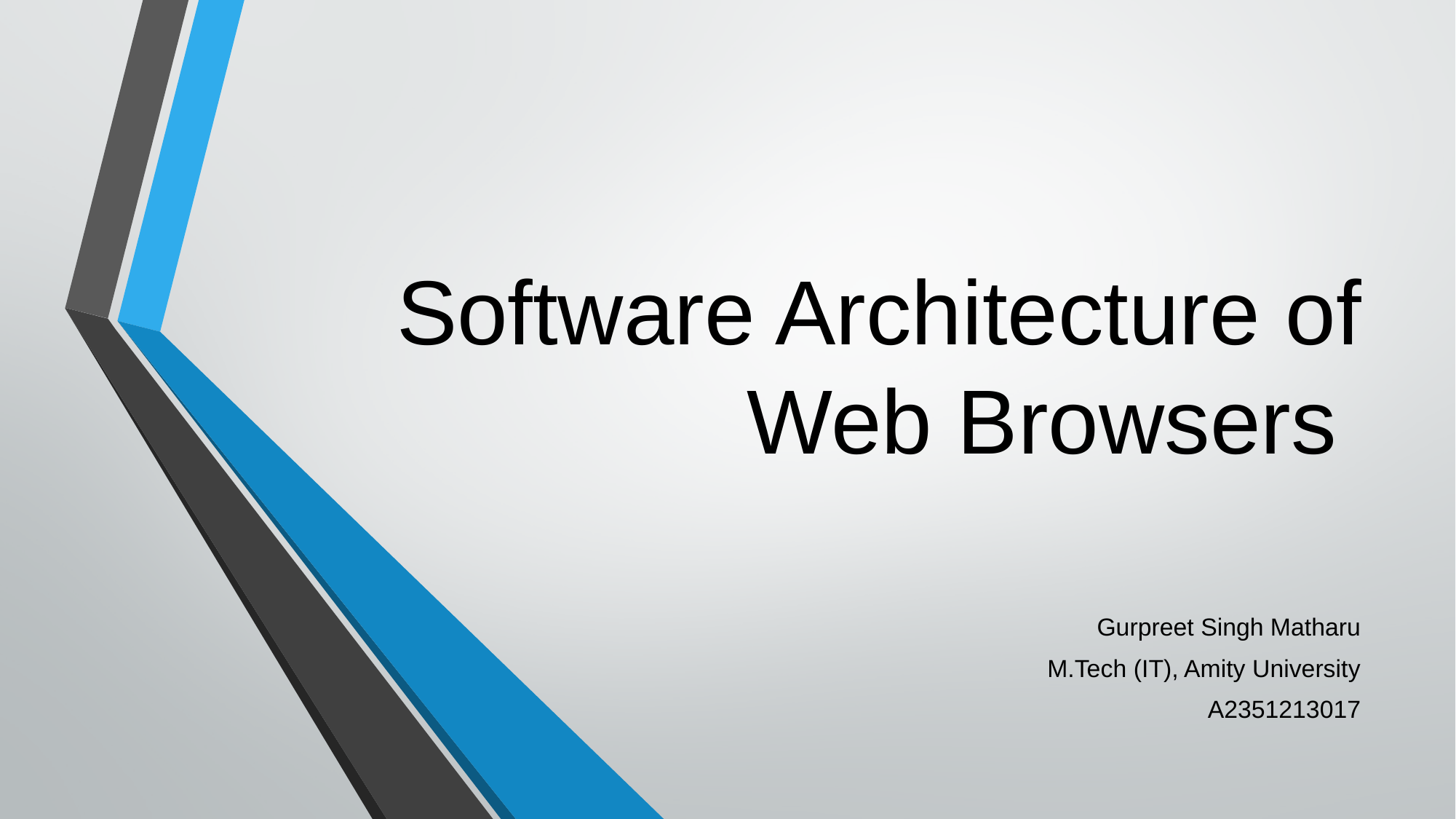

# Software Architecture of Web Browsers

Gurpreet Singh Matharu
M.Tech (IT), Amity University
A2351213017